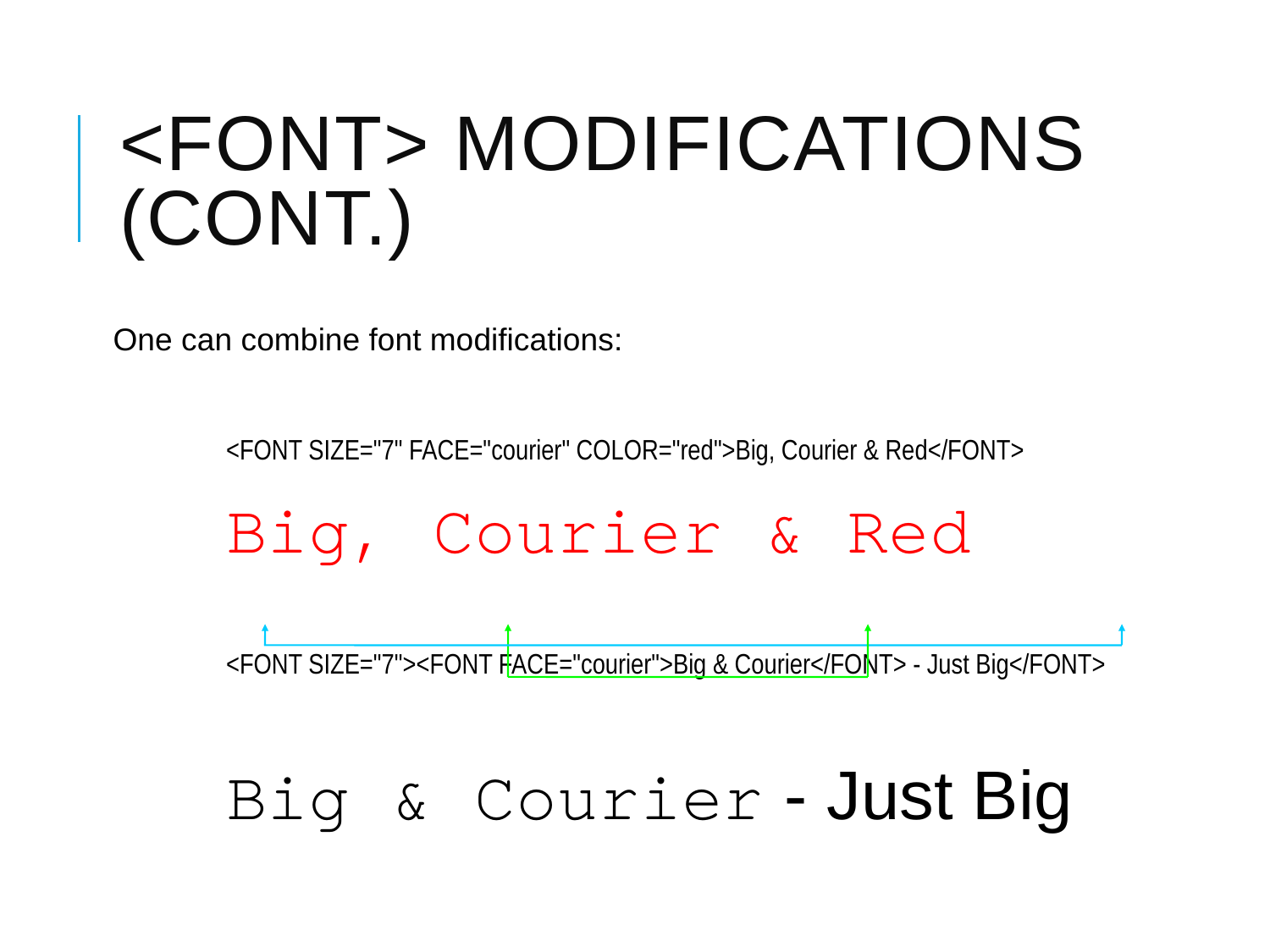

# <Font> modifications (cont.)
One can combine font modifications:

	<FONT SIZE="7" FACE="courier" COLOR="red">Big, Courier & Red</FONT>
		Big, Courier & Red

	<FONT SIZE="7"><FONT FACE="courier">Big & Courier</FONT> - Just Big</FONT>

		Big & Courier - Just Big